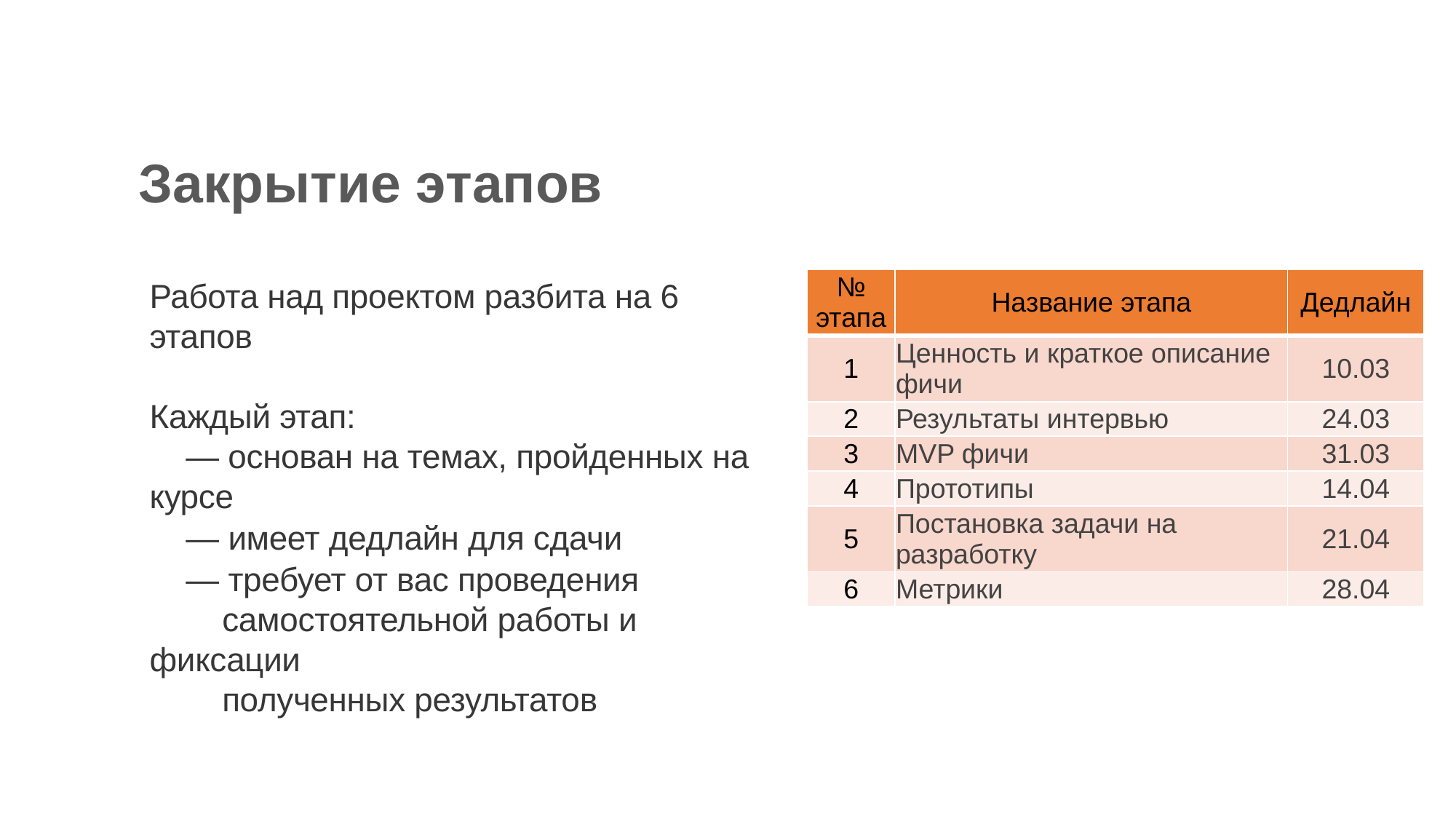

Закрытие этапов
Работа над проектом разбита на 6 этапов
Каждый этап:
    — основан на темах, пройденных на курсе
    — имеет дедлайн для сдачи
    — требует от вас проведения
        самостоятельной работы и фиксации
        полученных результатов
| № этапа | Название этапа | Дедлайн |
| --- | --- | --- |
| 1 | Ценность и краткое описание фичи | 10.03 |
| 2 | Результаты интервью | 24.03 |
| 3 | MVP фичи | 31.03 |
| 4 | Прототипы | 14.04 |
| 5 | Постановка задачи на разработку | 21.04 |
| 6 | Метрики | 28.04 |